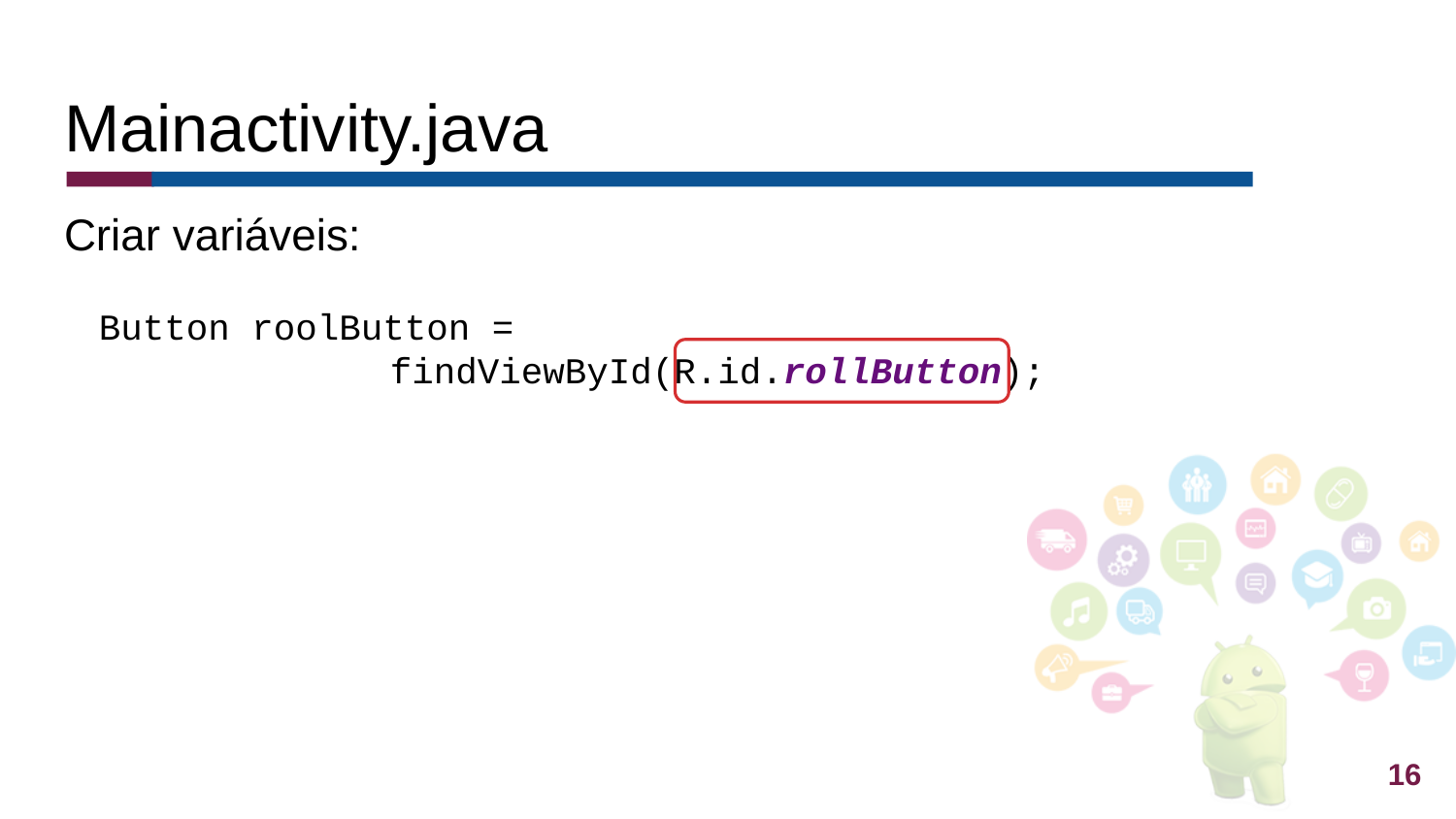

# Mainactivity.java
Criar variáveis:

Button roolButton =
findViewById(R.id.rollButton);

16